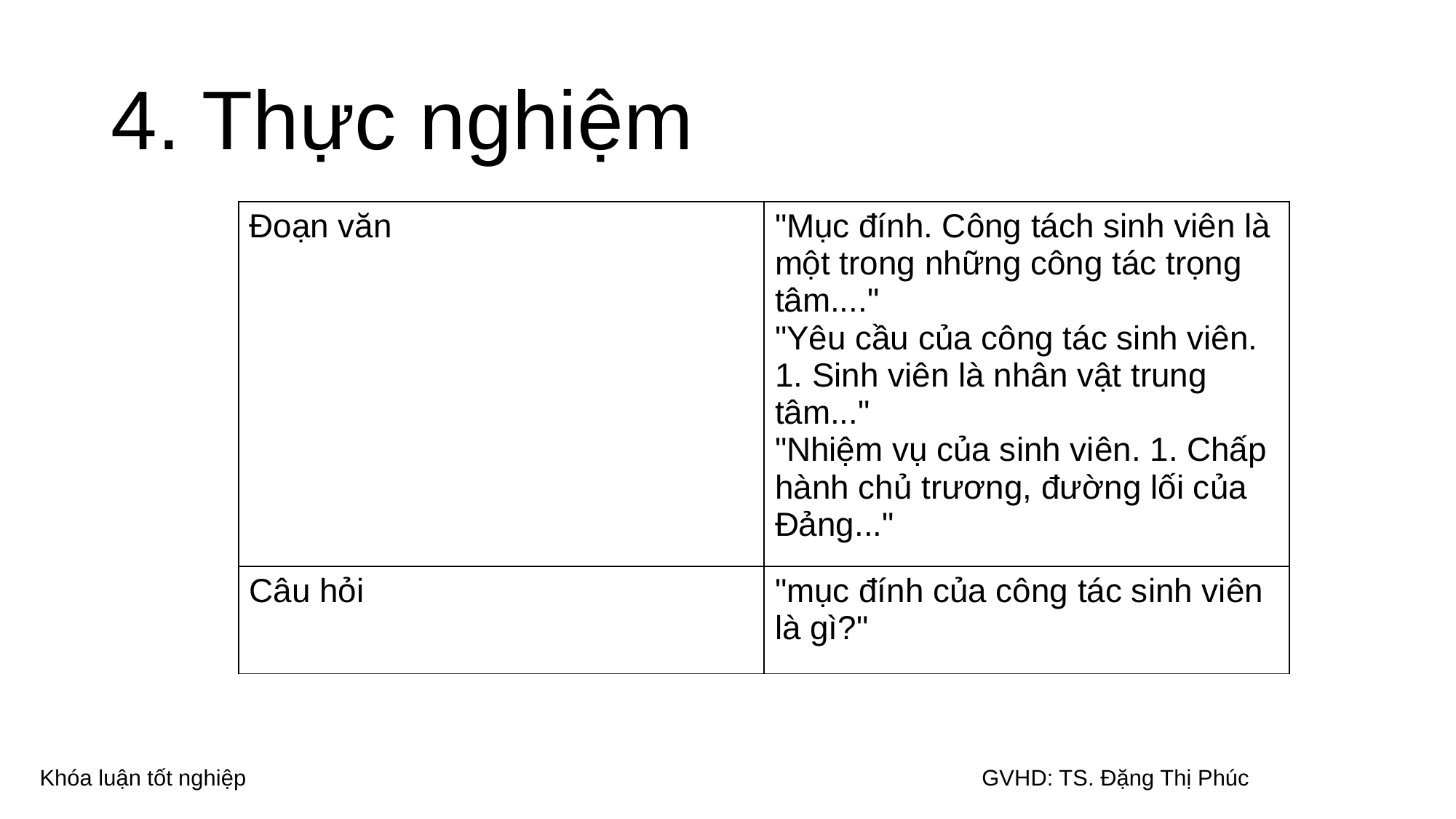

# 4. Thực nghiệm

| Đoạn văn | "Mục đính. Công tách sinh viên là một trong những công tác trọng tâm...." "Yêu cầu của công tác sinh viên. 1. Sinh viên là nhân vật trung tâm..." "Nhiệm vụ của sinh viên. 1. Chấp hành chủ trương, đường lối của Đảng..." |
| --- | --- |
| Câu hỏi | "mục đính của công tác sinh viên là gì?" |
Khóa luận tốt nghiệp                                                                                                                       GVHD: TS. Đặng Thị Phúc